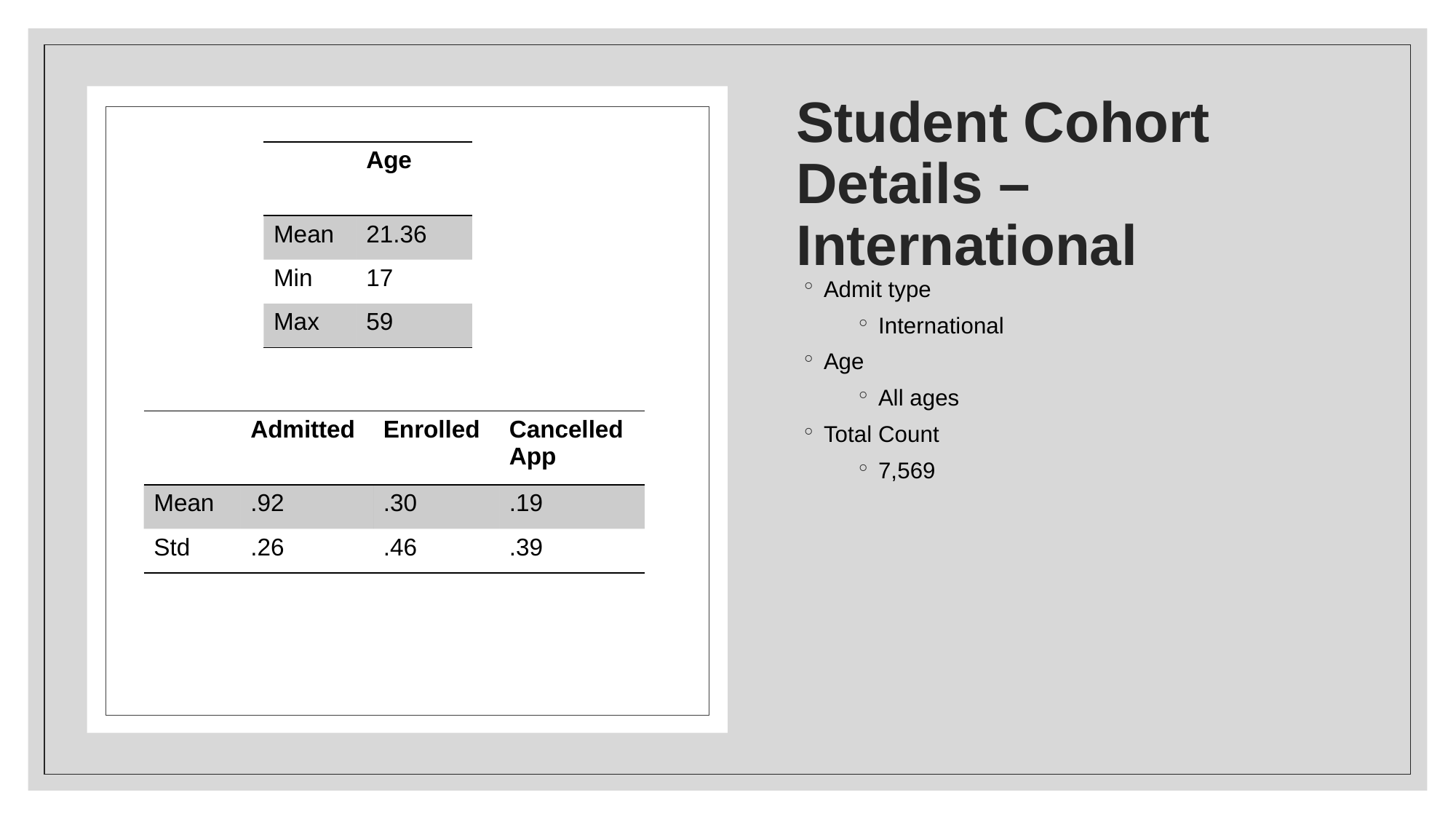

# Student Cohort Details – International

|  | Age |
| --- | --- |
| Mean | 21.36 |
| Min | 17 |
| Max | 59 |
Admit type
International
Age
All ages
Total Count
7,569
|  | Admitted | Enrolled | Cancelled App |
| --- | --- | --- | --- |
| Mean | .92 | .30 | .19 |
| Std | .26 | .46 | .39 |